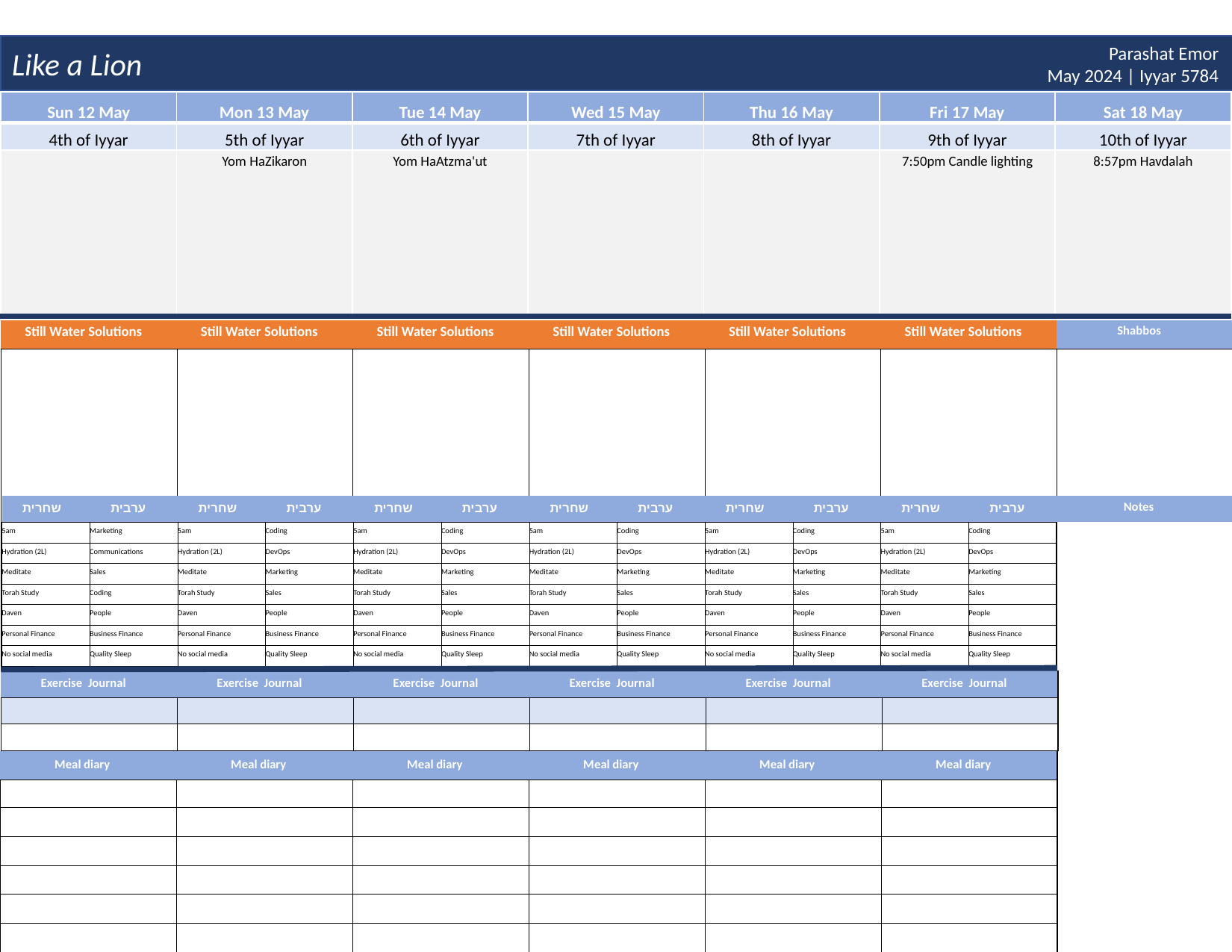

Like a Lion
Parashat Emor
May 2024 | Iyyar 5784

| Sun 12 May | Mon 13 May | Tue 14 May | Wed 15 May | Thu 16 May | Fri 17 May | Sat 18 May |
| --- | --- | --- | --- | --- | --- | --- |
| 4th of Iyyar | 5th of Iyyar | 6th of Iyyar | 7th of Iyyar | 8th of Iyyar | 9th of Iyyar | 10th of Iyyar |
|  | Yom HaZikaron | Yom HaAtzma'ut |  |  | 7:50pm Candle lighting | 8:57pm Havdalah |
| Still Water Solutions | Still Water Solutions | Still Water Solutions | Still Water Solutions | Still Water Solutions | Still Water Solutions | Shabbos |
| --- | --- | --- | --- | --- | --- | --- |
|  |  |  |  |  |  |  |
| שחרית | ערבית | שחרית | ערבית | שחרית | ערבית | שחרית | ערבית | שחרית | ערבית | שחרית | ערבית | Notes |  |
| --- | --- | --- | --- | --- | --- | --- | --- | --- | --- | --- | --- | --- | --- |
| 5am | Marketing | 5am | Coding | 5am | Coding | 5am | Coding | 5am | Coding | 5am | Coding |  |  |
| Hydration (2L) | Communications | Hydration (2L) | DevOps | Hydration (2L) | DevOps | Hydration (2L) | DevOps | Hydration (2L) | DevOps | Hydration (2L) | DevOps |  |  |
| Meditate | Sales | Meditate | Marketing | Meditate | Marketing | Meditate | Marketing | Meditate | Marketing | Meditate | Marketing |  |  |
| Torah Study | Coding | Torah Study | Sales | Torah Study | Sales | Torah Study | Sales | Torah Study | Sales | Torah Study | Sales |  |  |
| Daven | People | Daven | People | Daven | People | Daven | People | Daven | People | Daven | People |  |  |
| Personal Finance | Business Finance | Personal Finance | Business Finance | Personal Finance | Business Finance | Personal Finance | Business Finance | Personal Finance | Business Finance | Personal Finance | Business Finance |  |  |
| No social media | Quality Sleep | No social media | Quality Sleep | No social media | Quality Sleep | No social media | Quality Sleep | No social media | Quality Sleep | No social media | Quality Sleep |  |  |
| Exercise Journal | Exercise Journal | Exercise Journal | Exercise Journal | Exercise Journal | Exercise Journal |
| --- | --- | --- | --- | --- | --- |
|  |  |  |  |  |  |
|  |  |  |  |  |  |
| Meal diary | Meal diary | Meal diary | Meal diary | Meal diary | Meal diary |
| --- | --- | --- | --- | --- | --- |
|  |  |  |  |  |  |
|  |  |  |  |  |  |
|  |  |  |  |  |  |
|  |  |  |  |  |  |
|  |  |  |  |  |  |
|  |  |  |  |  |  |